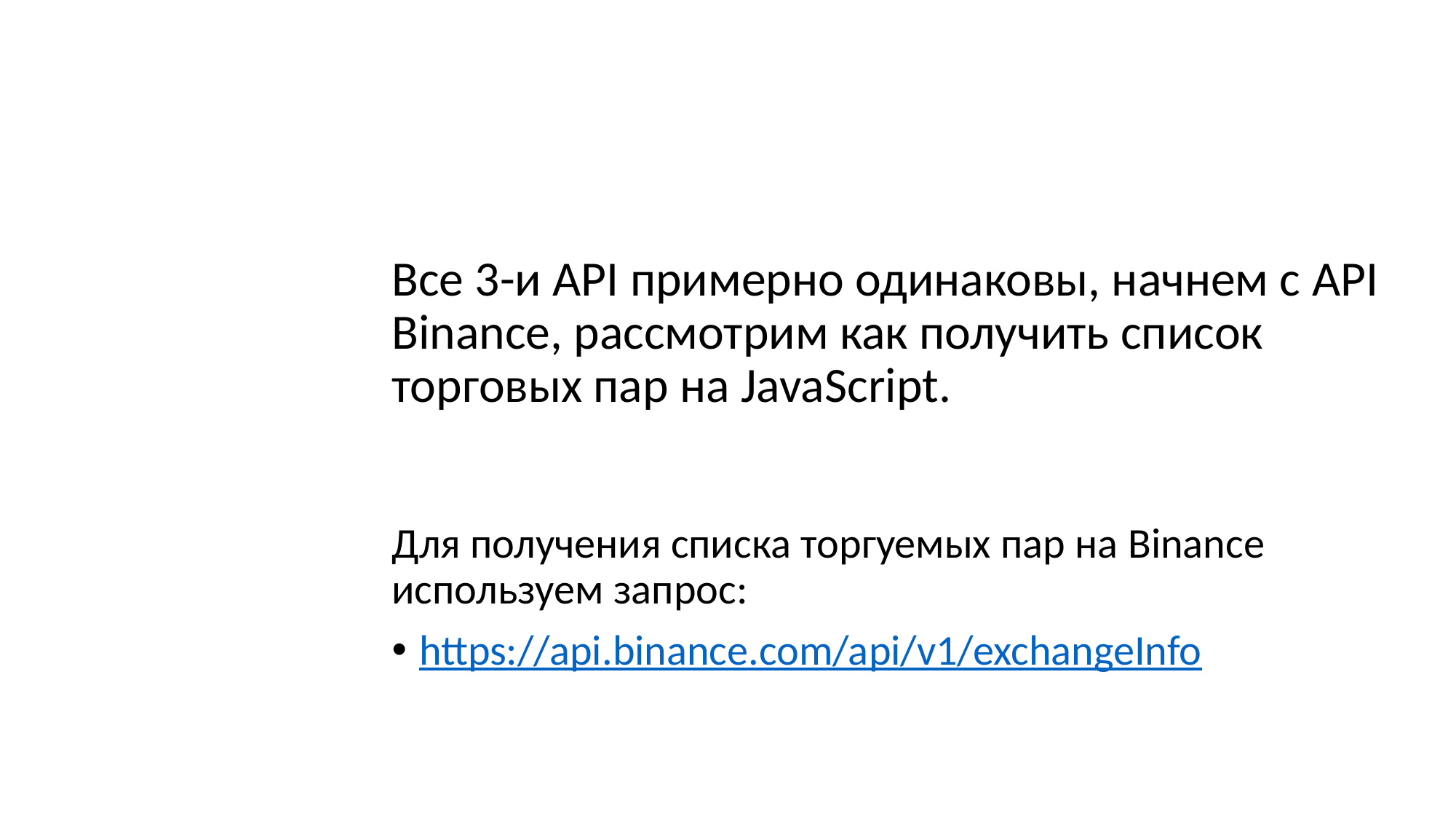

# Все 3-и API примерно одинаковы, начнем с API Binance, рассмотрим как получить список торговых пар на JavaScript.
Для получения списка торгуемых пар на Binance используем запрос:
https://api.binance.com/api/v1/exchangeInfo